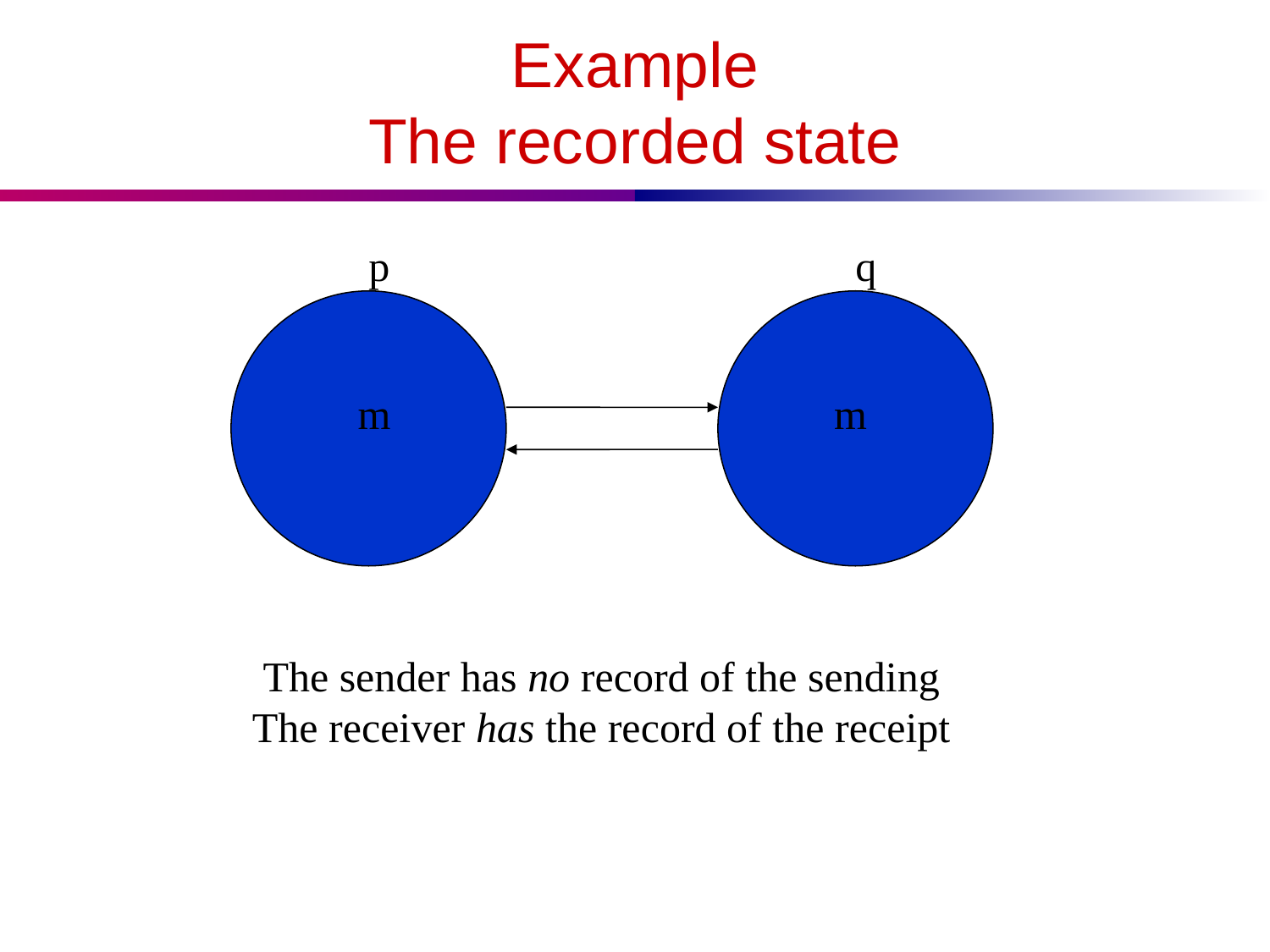

# Example The recorded state
p
q

  m
m

The sender has no record of the sending
The receiver has the record of the receipt